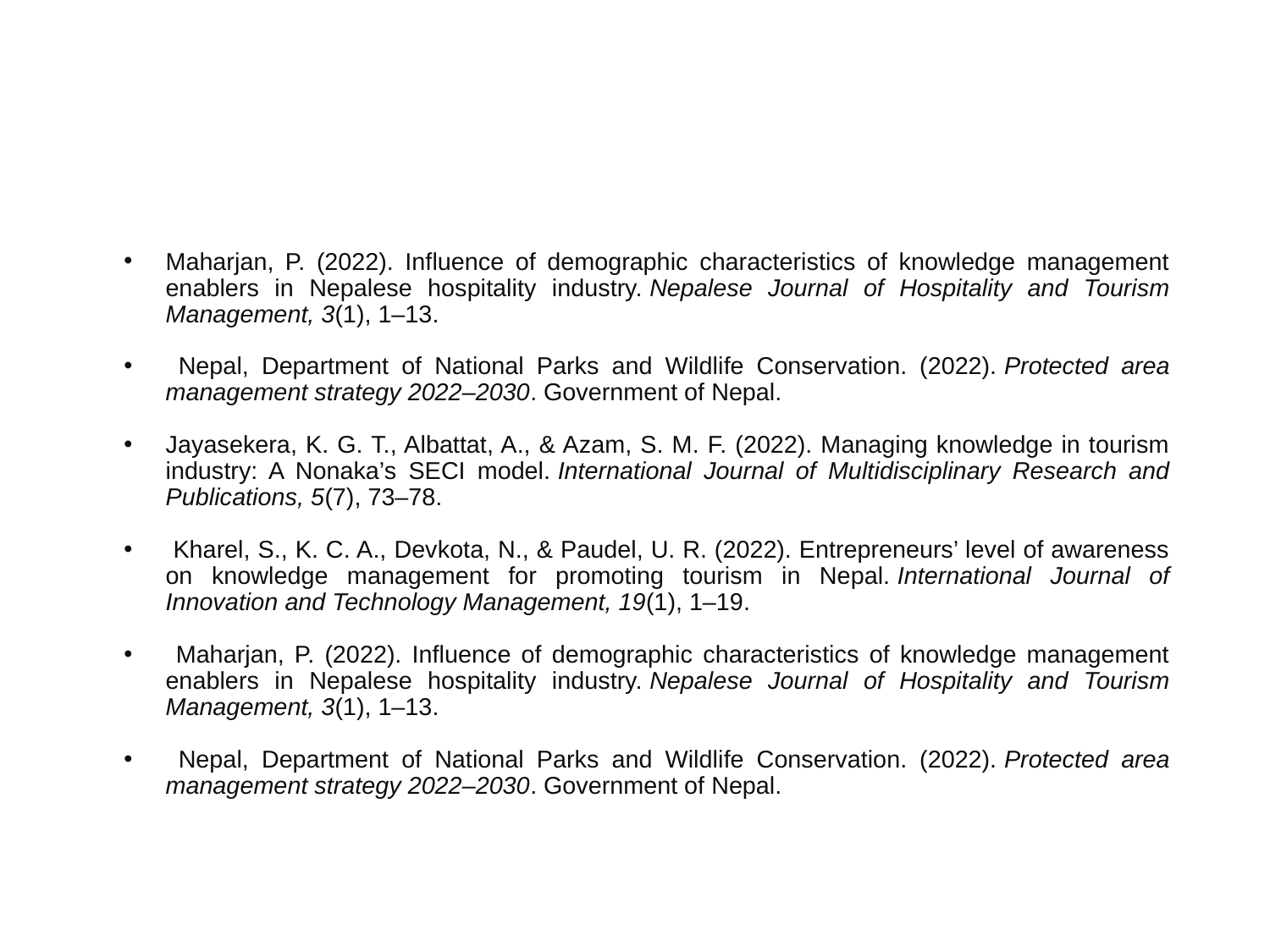

Maharjan, P. (2022). Influence of demographic characteristics of knowledge management enablers in Nepalese hospitality industry. Nepalese Journal of Hospitality and Tourism Management, 3(1), 1–13.

 Nepal, Department of National Parks and Wildlife Conservation. (2022). Protected area management strategy 2022–2030. Government of Nepal.

Jayasekera, K. G. T., Albattat, A., & Azam, S. M. F. (2022). Managing knowledge in tourism industry: A Nonaka’s SECI model. International Journal of Multidisciplinary Research and Publications, 5(7), 73–78.

 Kharel, S., K. C. A., Devkota, N., & Paudel, U. R. (2022). Entrepreneurs’ level of awareness on knowledge management for promoting tourism in Nepal. International Journal of Innovation and Technology Management, 19(1), 1–19.

 Maharjan, P. (2022). Influence of demographic characteristics of knowledge management enablers in Nepalese hospitality industry. Nepalese Journal of Hospitality and Tourism Management, 3(1), 1–13.

 Nepal, Department of National Parks and Wildlife Conservation. (2022). Protected area management strategy 2022–2030. Government of Nepal.